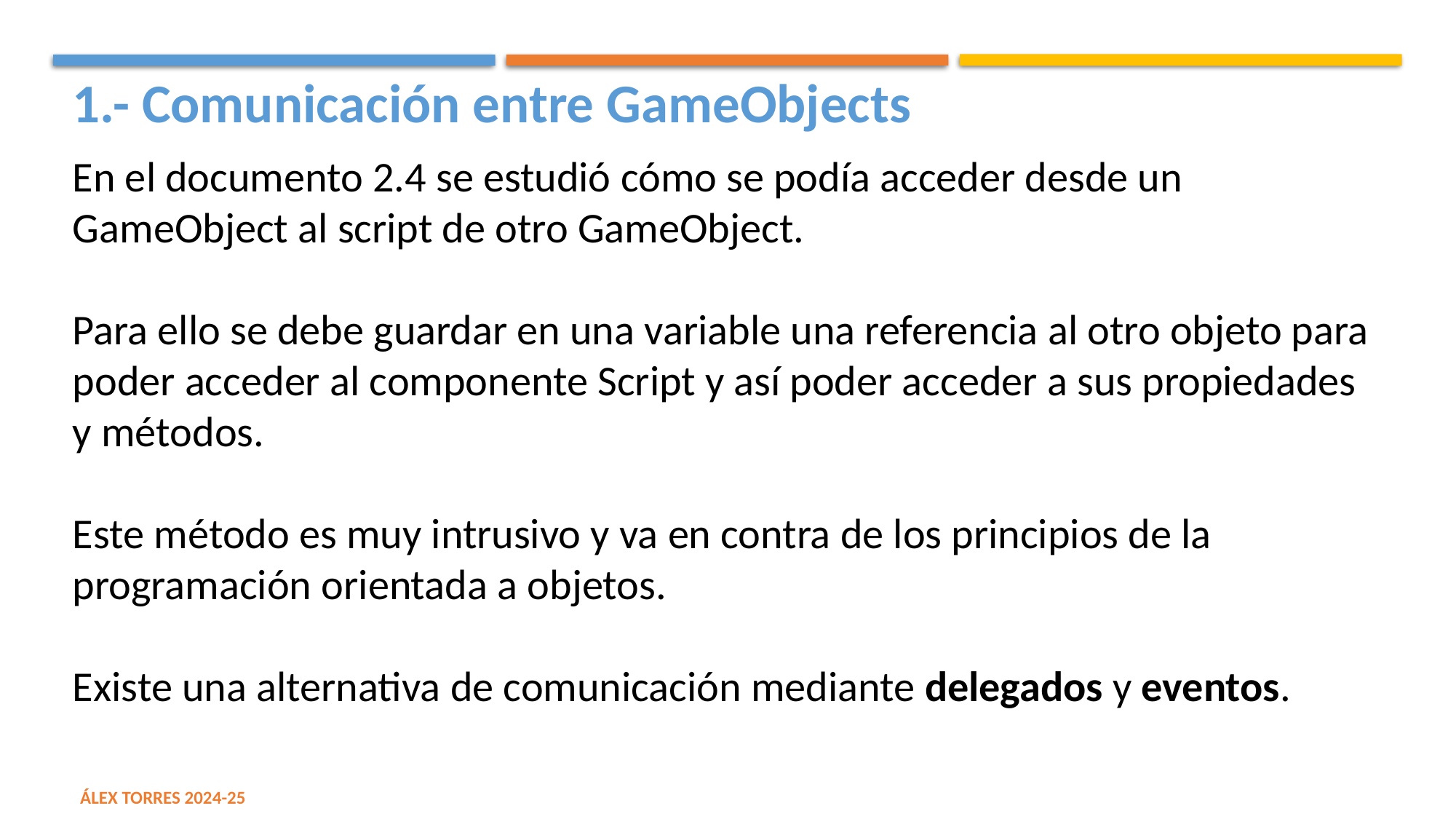

1.- Comunicación entre GameObjects
En el documento 2.4 se estudió cómo se podía acceder desde un GameObject al script de otro GameObject.

Para ello se debe guardar en una variable una referencia al otro objeto para poder acceder al componente Script y así poder acceder a sus propiedades y métodos.

Este método es muy intrusivo y va en contra de los principios de la programación orientada a objetos.

Existe una alternativa de comunicación mediante delegados y eventos.